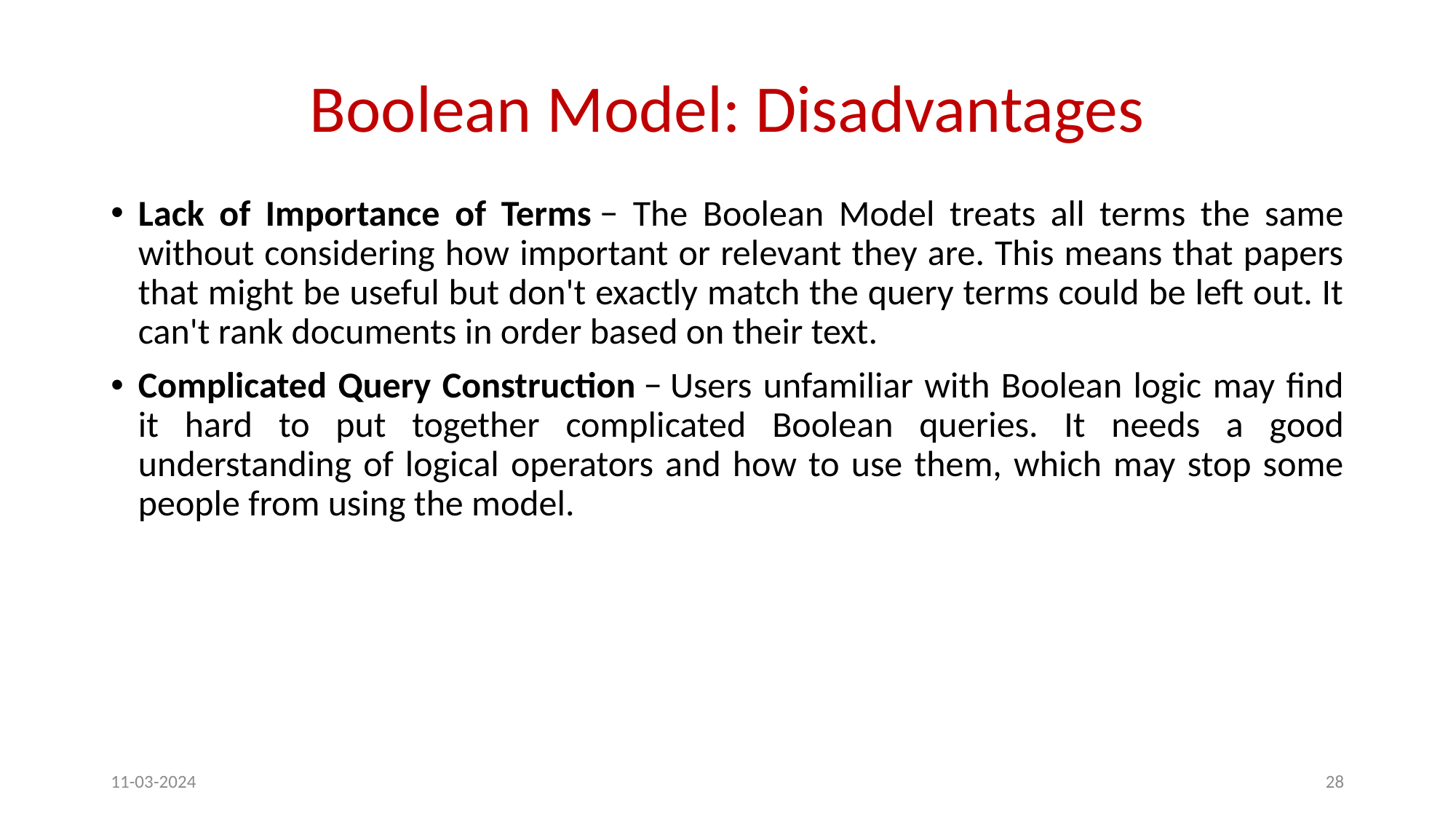

# Boolean Model: Disadvantages
Lack of Importance of Terms − The Boolean Model treats all terms the same without considering how important or relevant they are. This means that papers that might be useful but don't exactly match the query terms could be left out. It can't rank documents in order based on their text.
Complicated Query Construction − Users unfamiliar with Boolean logic may find it hard to put together complicated Boolean queries. It needs a good understanding of logical operators and how to use them, which may stop some people from using the model.
11-03-2024
28